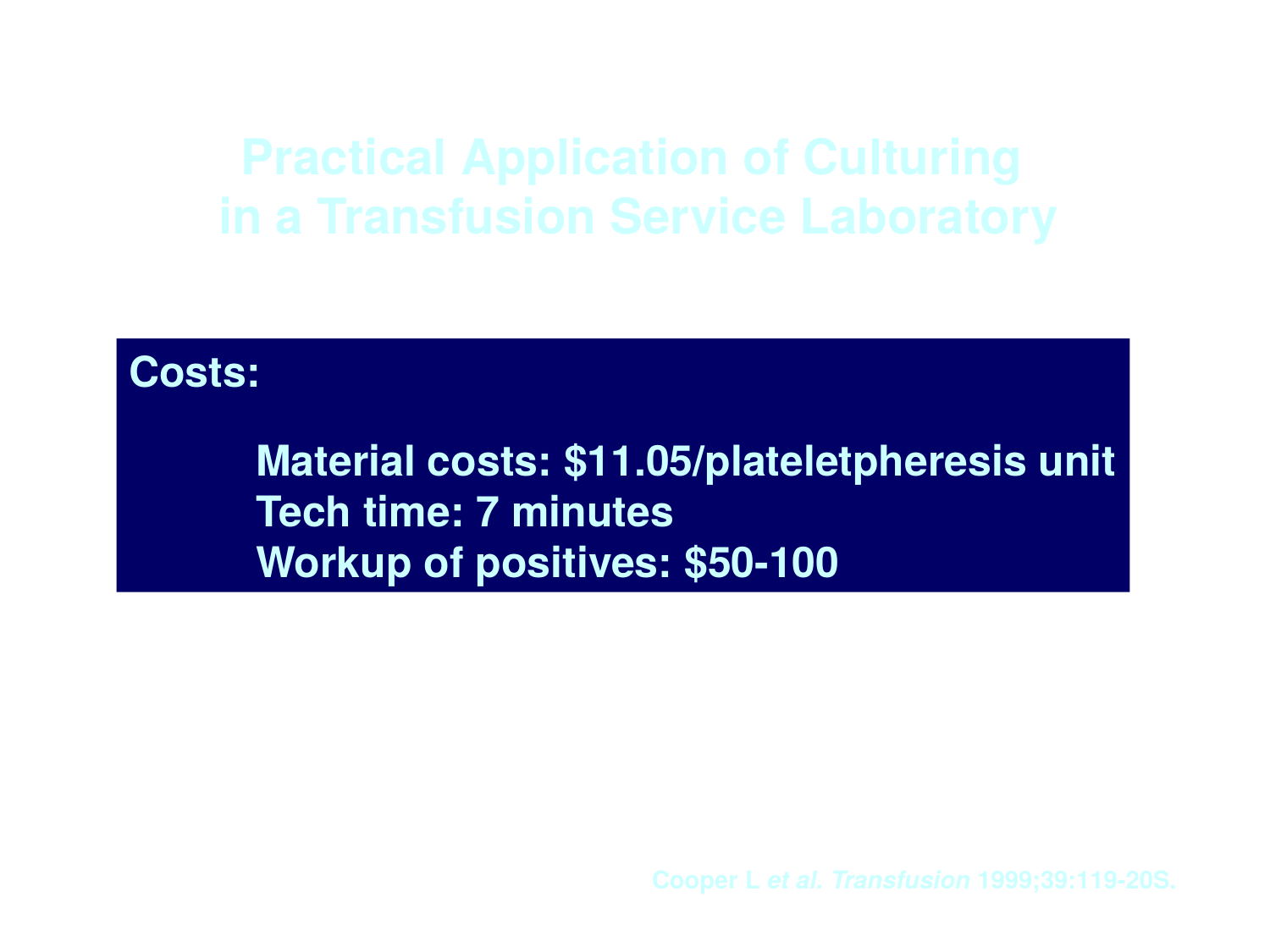

Practical Application of Culturing
in a Transfusion Service Laboratory
Costs:

	Material costs: $11.05/plateletpheresis unit
	Tech time: 7 minutes
	Workup of positives: $50-100
Cooper L et al. Transfusion 1999;39:119-20S.